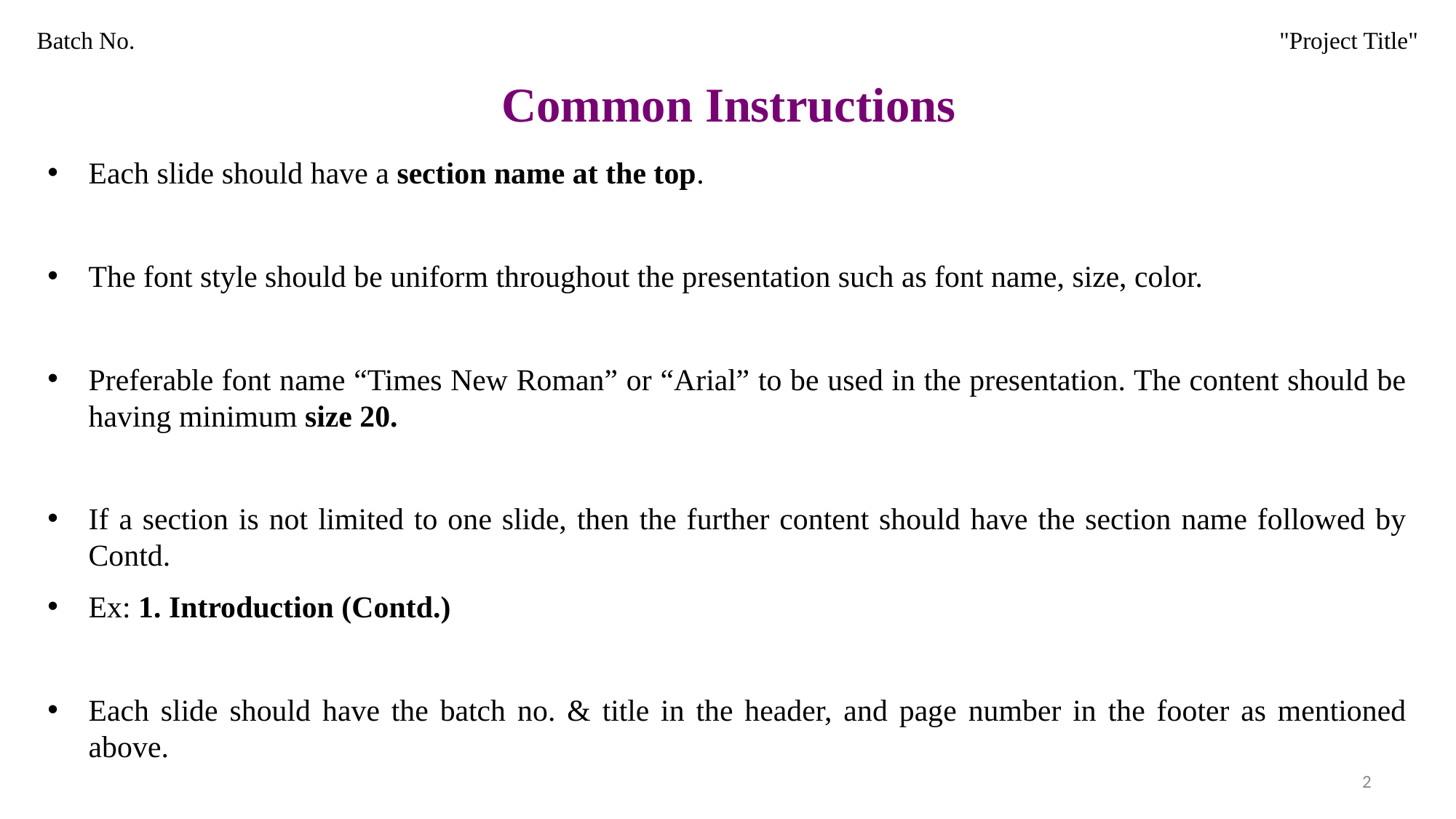

Batch No.           										       "Project Title"
# Common Instructions
Each slide should have a section name at the top.

The font style should be uniform throughout the presentation such as font name, size, color.

Preferable font name “Times New Roman” or “Arial” to be used in the presentation. The content should be having minimum size 20.

If a section is not limited to one slide, then the further content should have the section name followed by Contd.
Ex: 1. Introduction (Contd.)

Each slide should have the batch no. & title in the header, and page number in the footer as mentioned above.

The first slide after title slide should be the “Index”, which should contain all the slides of the presentation.
2